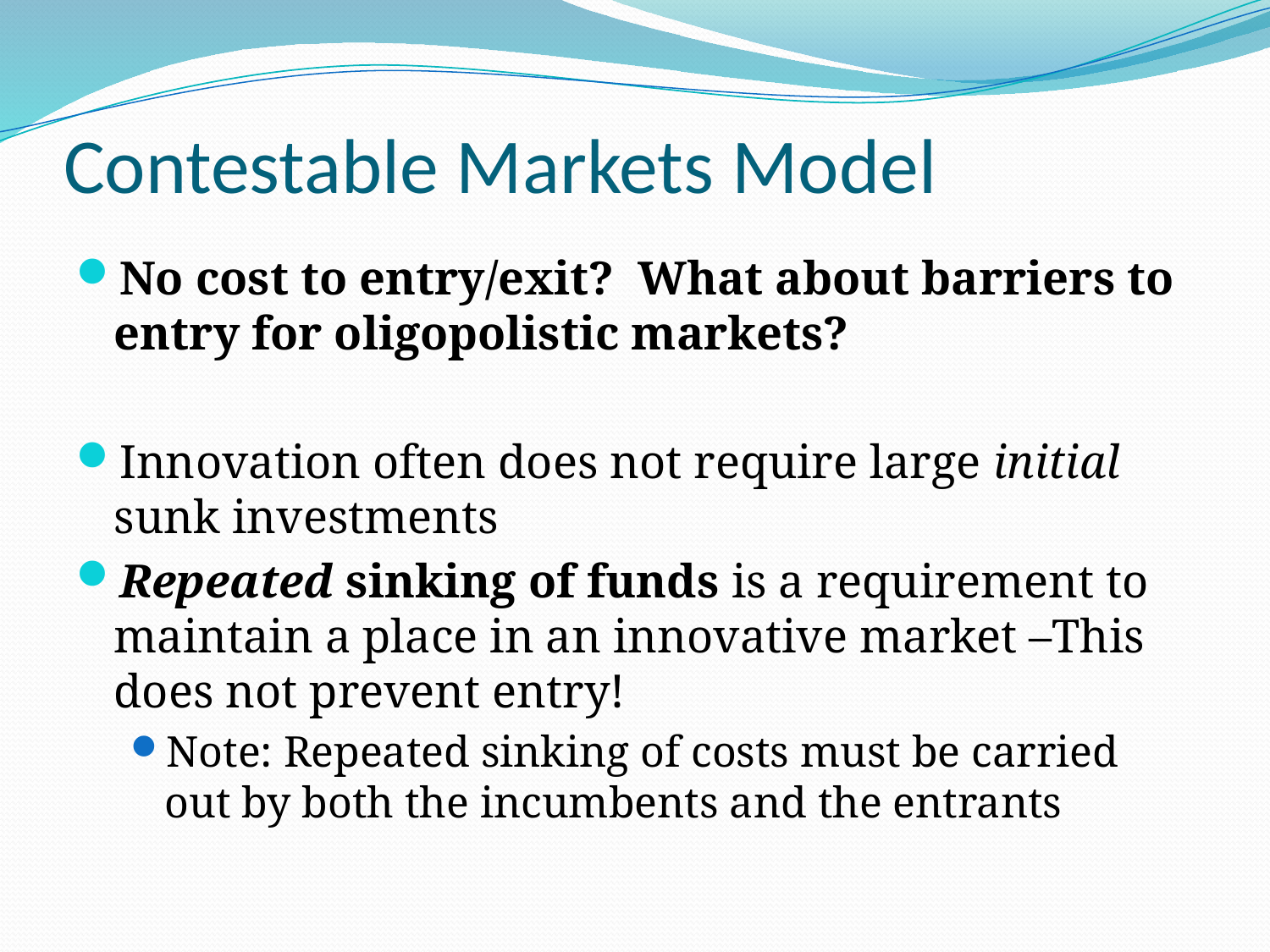

# Contestable Markets Model
No cost to entry/exit?  What about barriers to entry for oligopolistic markets?

Innovation often does not require large initial sunk investments
Repeated sinking of funds is a requirement to maintain a place in an innovative market –This does not prevent entry!
Note: Repeated sinking of costs must be carried out by both the incumbents and the entrants